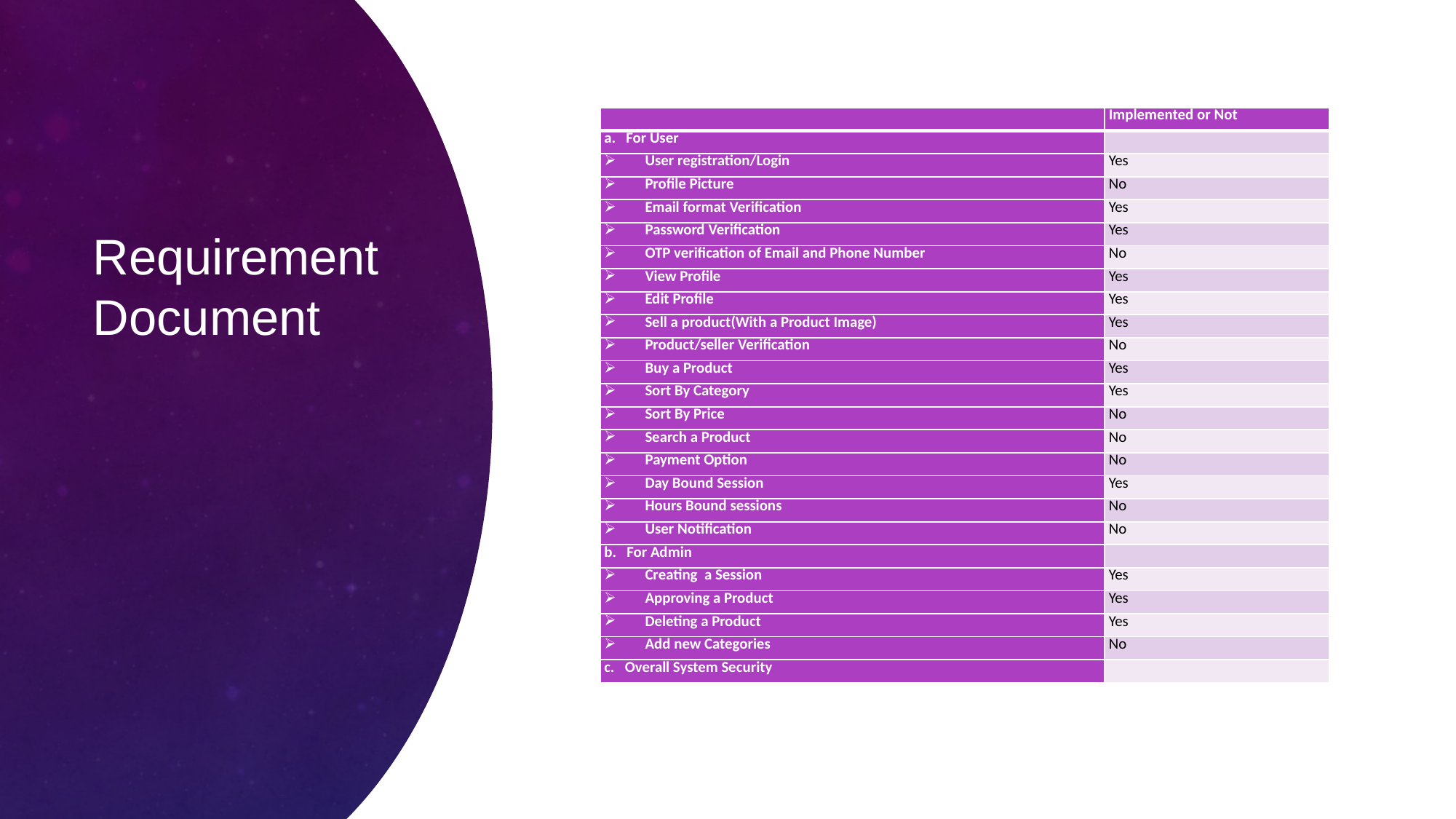

# Requirement Document
|  | Implemented or Not |
| --- | --- |
| a. For User |  |
| User registration/Login | Yes |
| Profile Picture | No |
| Email format Verification | Yes |
| Password Verification | Yes |
| OTP verification of Email and Phone Number | No |
| View Profile | Yes |
| Edit Profile | Yes |
| Sell a product(With a Product Image) | Yes |
| Product/seller Verification | No |
| Buy a Product | Yes |
| Sort By Category | Yes |
| Sort By Price | No |
| Search a Product | No |
| Payment Option | No |
| Day Bound Session | Yes |
| Hours Bound sessions | No |
| User Notification | No |
| b. For Admin |  |
| Creating a Session | Yes |
| Approving a Product | Yes |
| Deleting a Product | Yes |
| Add new Categories | No |
| c. Overall System Security |  |